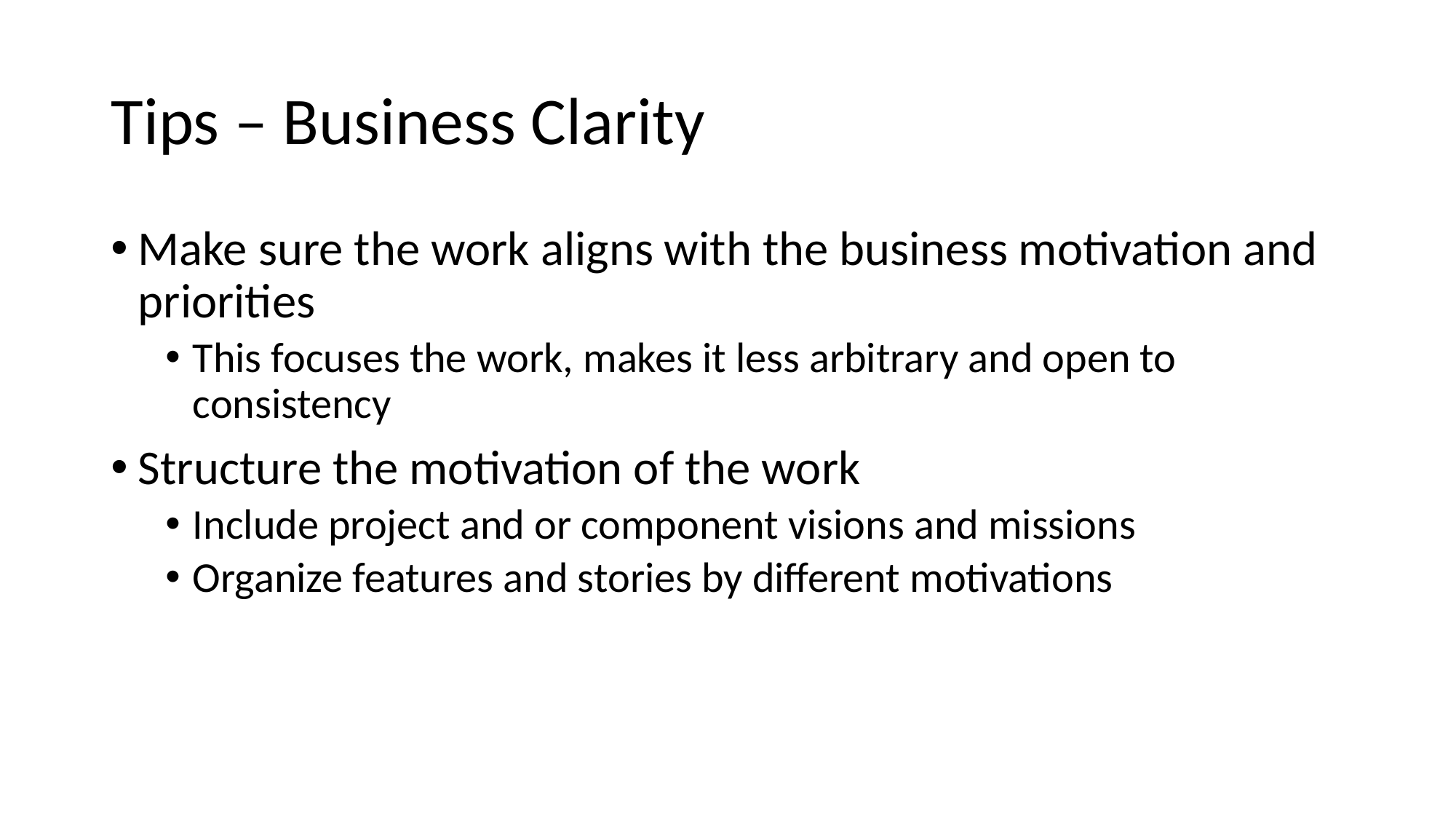

# Tips – Business Clarity
Make sure the work aligns with the business motivation and priorities
This focuses the work, makes it less arbitrary and open to consistency
Structure the motivation of the work
Include project and or component visions and missions
Organize features and stories by different motivations